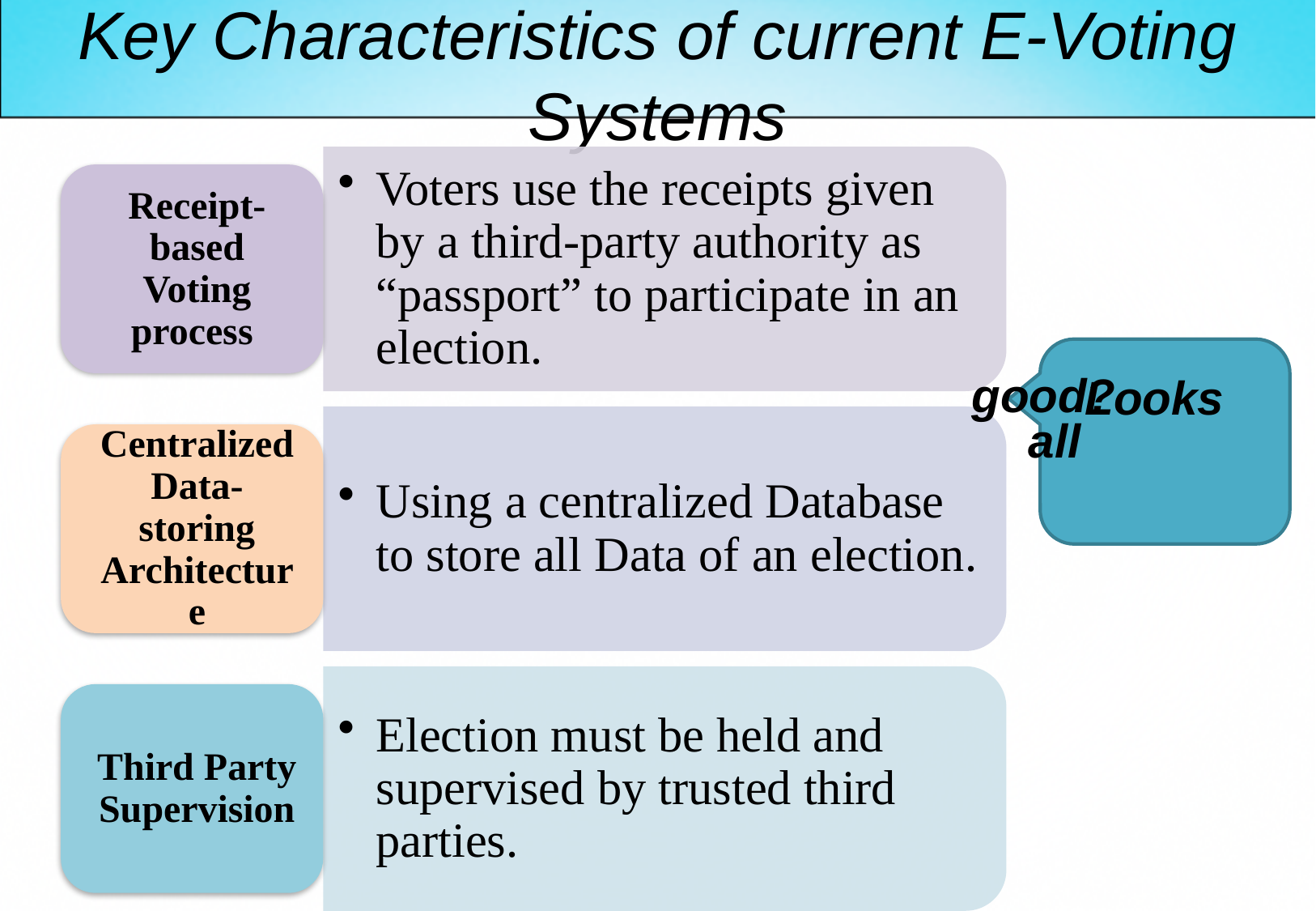

# Key Characteristics of current E-Voting Systems
Voters use the receipts given by a third-party authority as “passport” to participate in an election.
Receipt-based Voting process
Using a centralized Database to store all Data of an election.
Centralized Data-storing Architecture
Election must be held and supervised by trusted third parties.
Third Party Supervision
Looks all good?